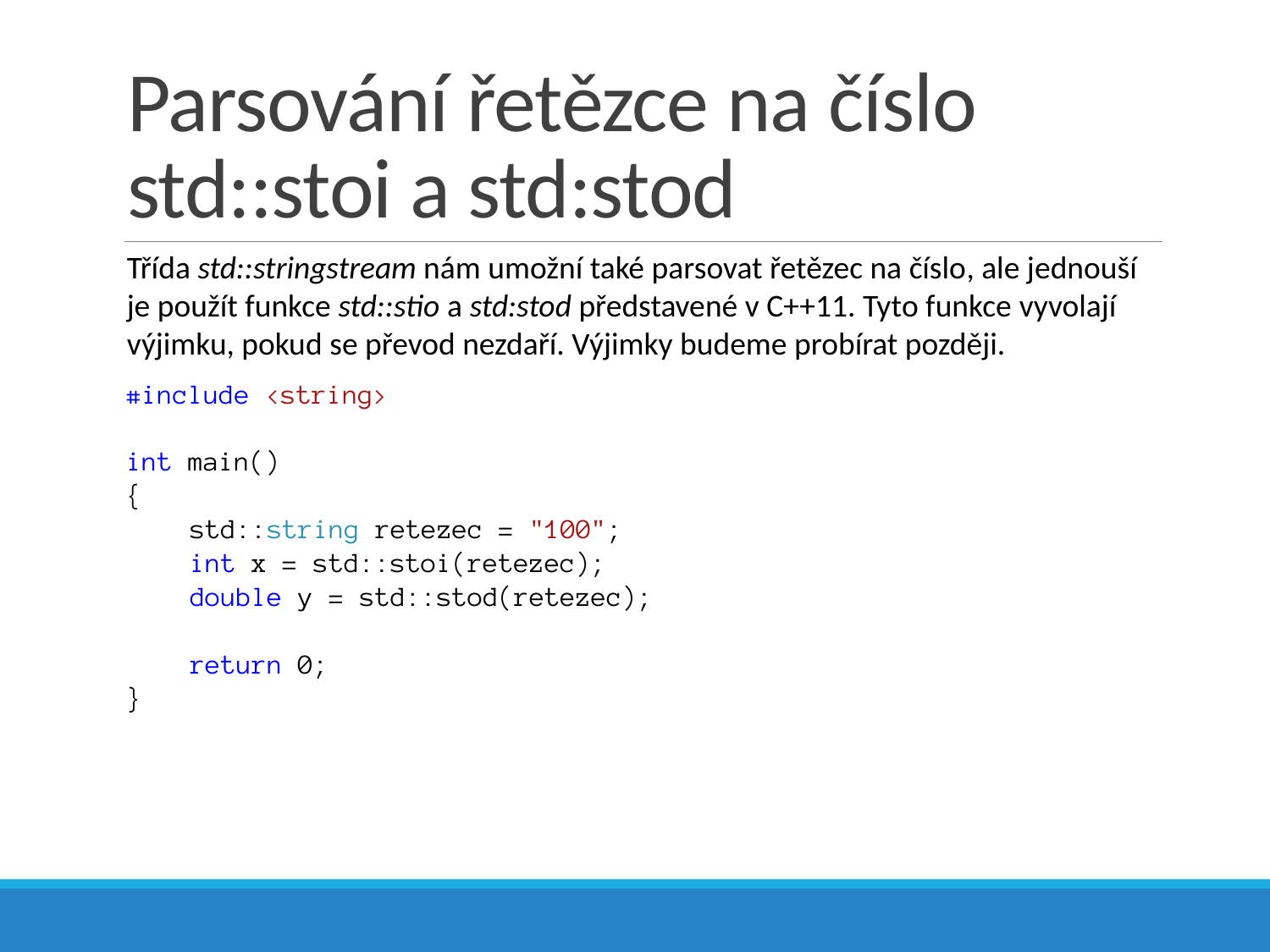

# Parsování řetězce na číslo std::stoi a std:stod
Třída std::stringstream nám umožní také parsovat řetězec na číslo, ale jednouší je použít funkce std::stio a std:stod představené v C++11. Tyto funkce vyvolají výjimku, pokud se převod nezdaří. Výjimky budeme probírat později.
#include <string>

int main()
{
std::string retezec = "100";
int x = std::stoi(retezec);
double y = std::stod(retezec);

return 0;
}